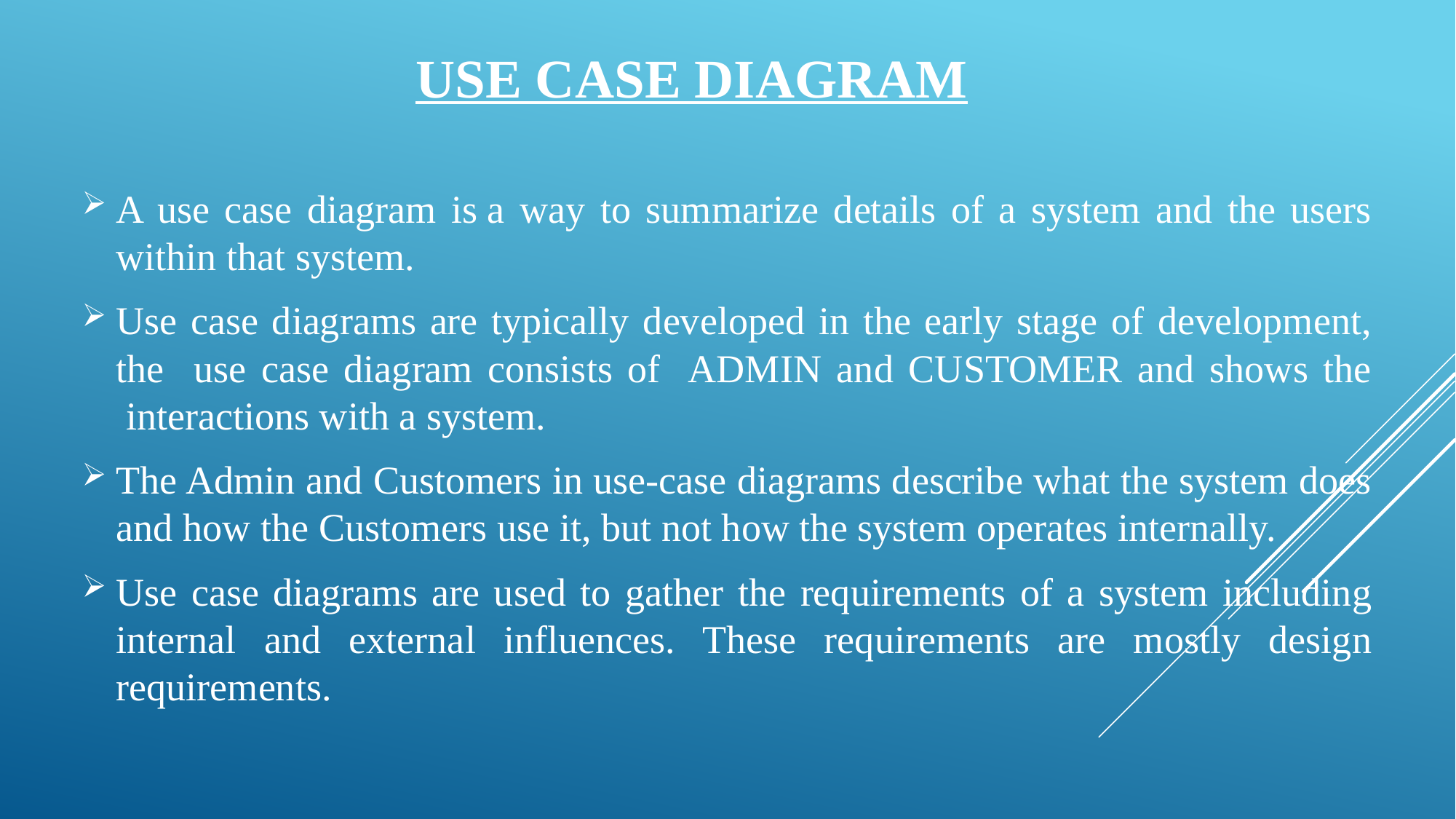

# USE CASE DIAGRAM
A use case diagram is a way to summarize details of a system and the users within that system.
Use case diagrams are typically developed in the early stage of development, the  use case diagram consists of  ADMIN and CUSTOMER and shows the  interactions with a system.
The Admin and Customers in use-case diagrams describe what the system does and how the Customers use it, but not how the system operates internally.
Use case diagrams are used to gather the requirements of a system including internal and external influences. These requirements are mostly design requirements.